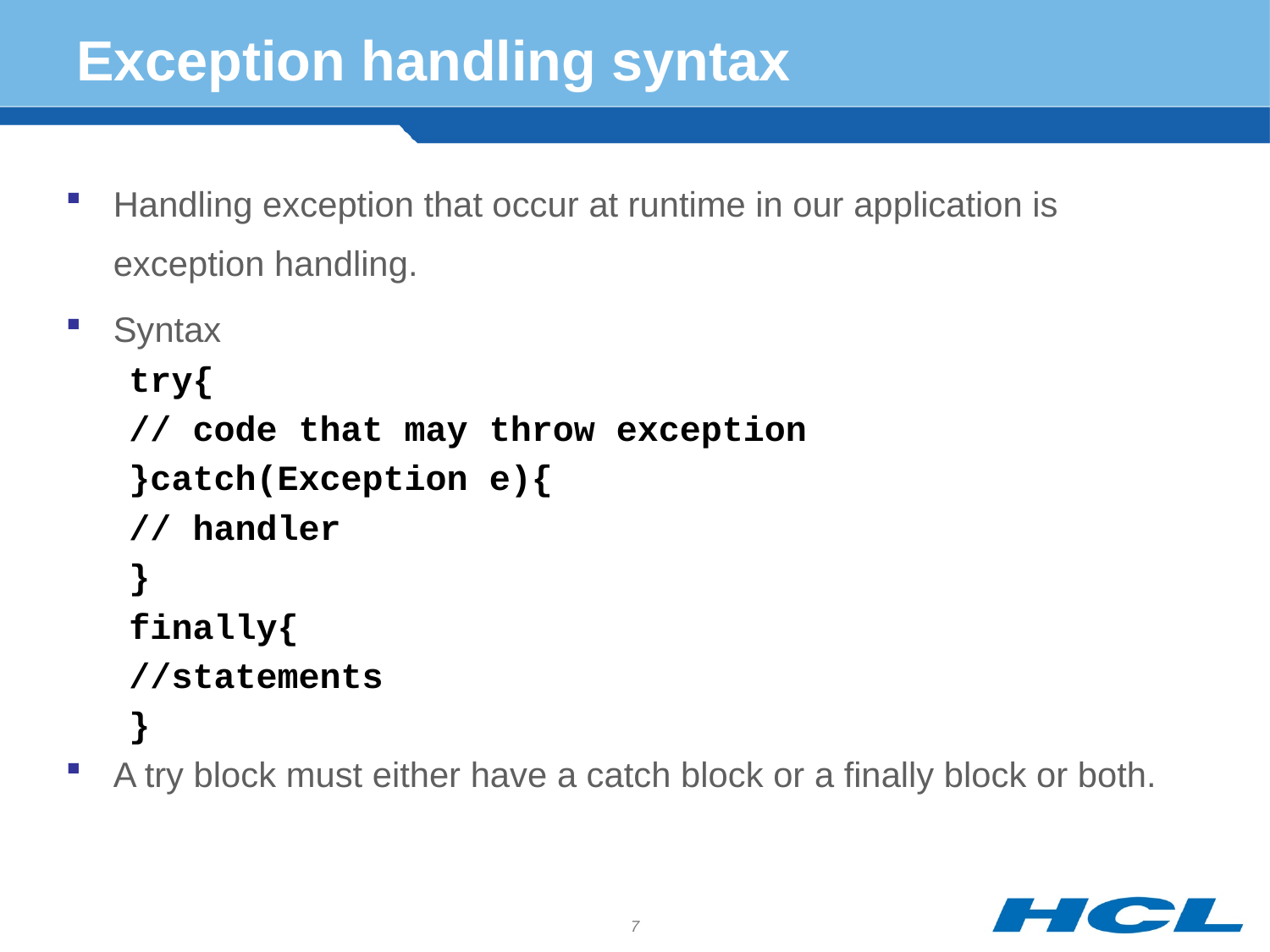

# Exception handling syntax
Handling exception that occur at runtime in our application is exception handling.
Syntax
try{
// code that may throw exception
}catch(Exception e){
// handler
}
finally{
//statements
}
A try block must either have a catch block or a finally block or both.

7